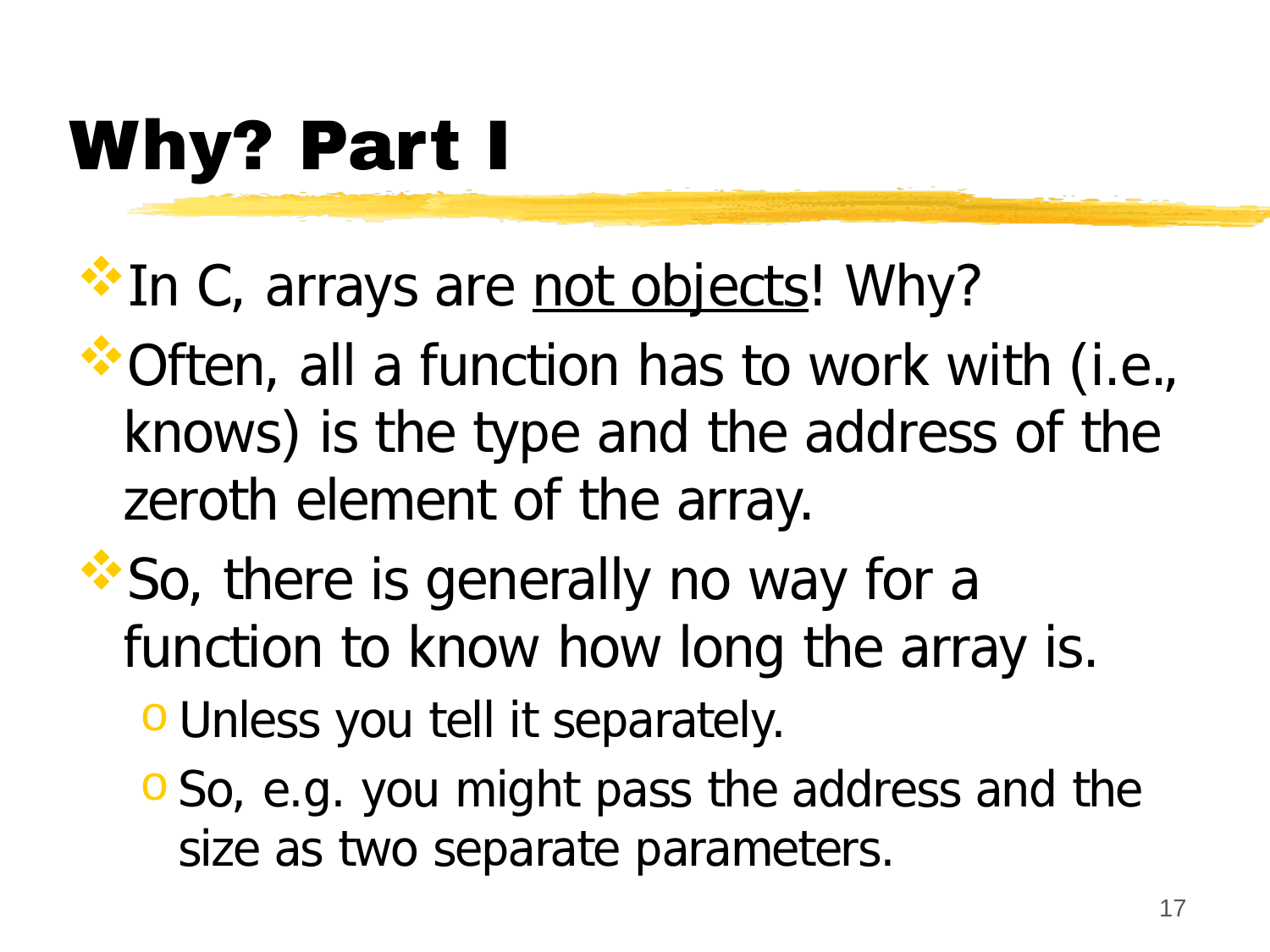

# Why? Part I
In C, arrays are not objects! Why?
Often, all a function has to work with (i.e., knows) is the type and the address of the zeroth element of the array.
So, there is generally no way for a function to know how long the array is.
Unless you tell it separately.
So, e.g. you might pass the address and the size as two separate parameters.
17